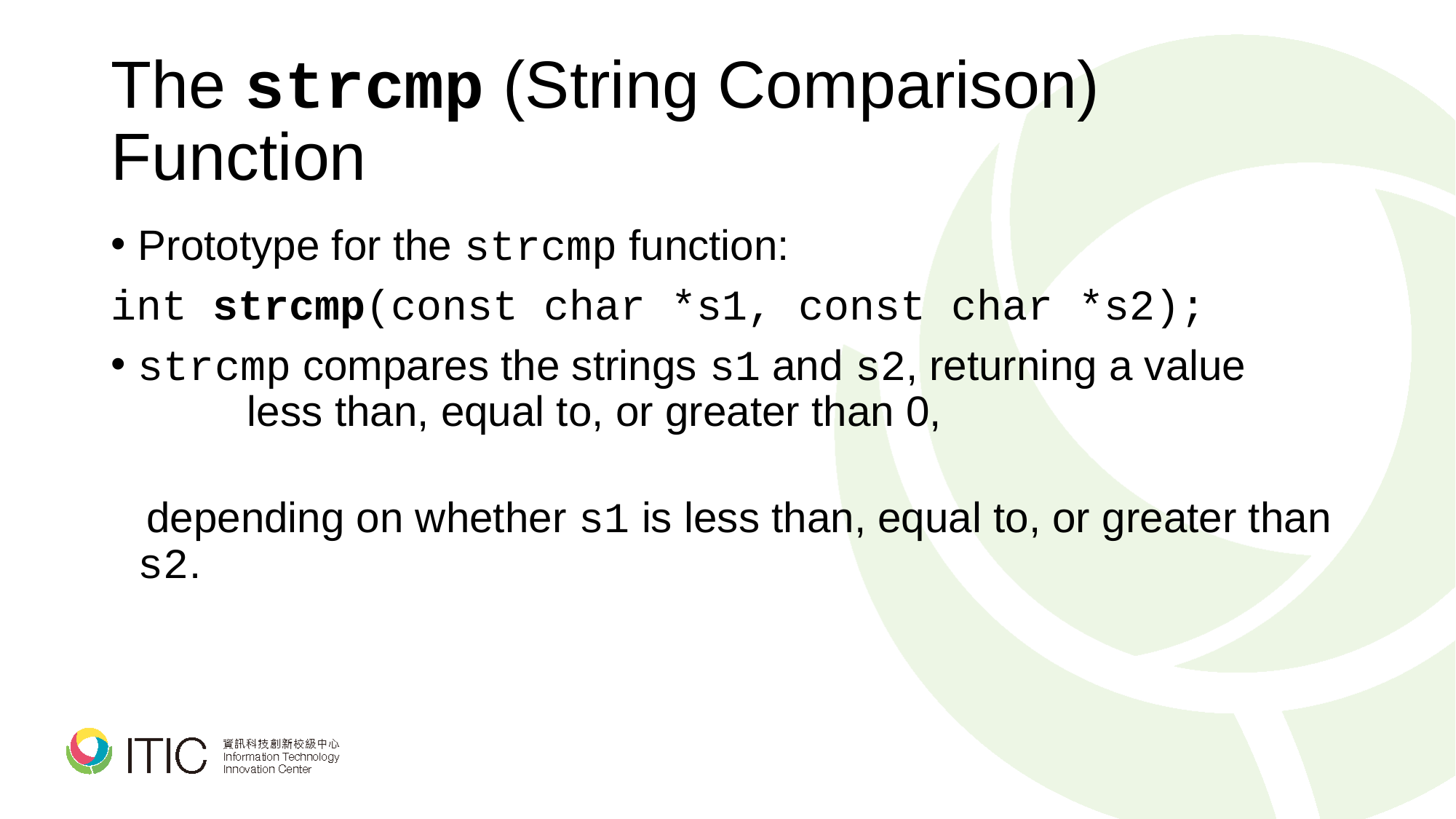

# The strcmp (String Comparison) Function
Prototype for the strcmp function:
int strcmp(const char *s1, const char *s2);
strcmp compares the strings s1 and s2, returning a value
	less than, equal to, or greater than 0,
   depending on whether s1 is less than, equal to, or greater than s2.